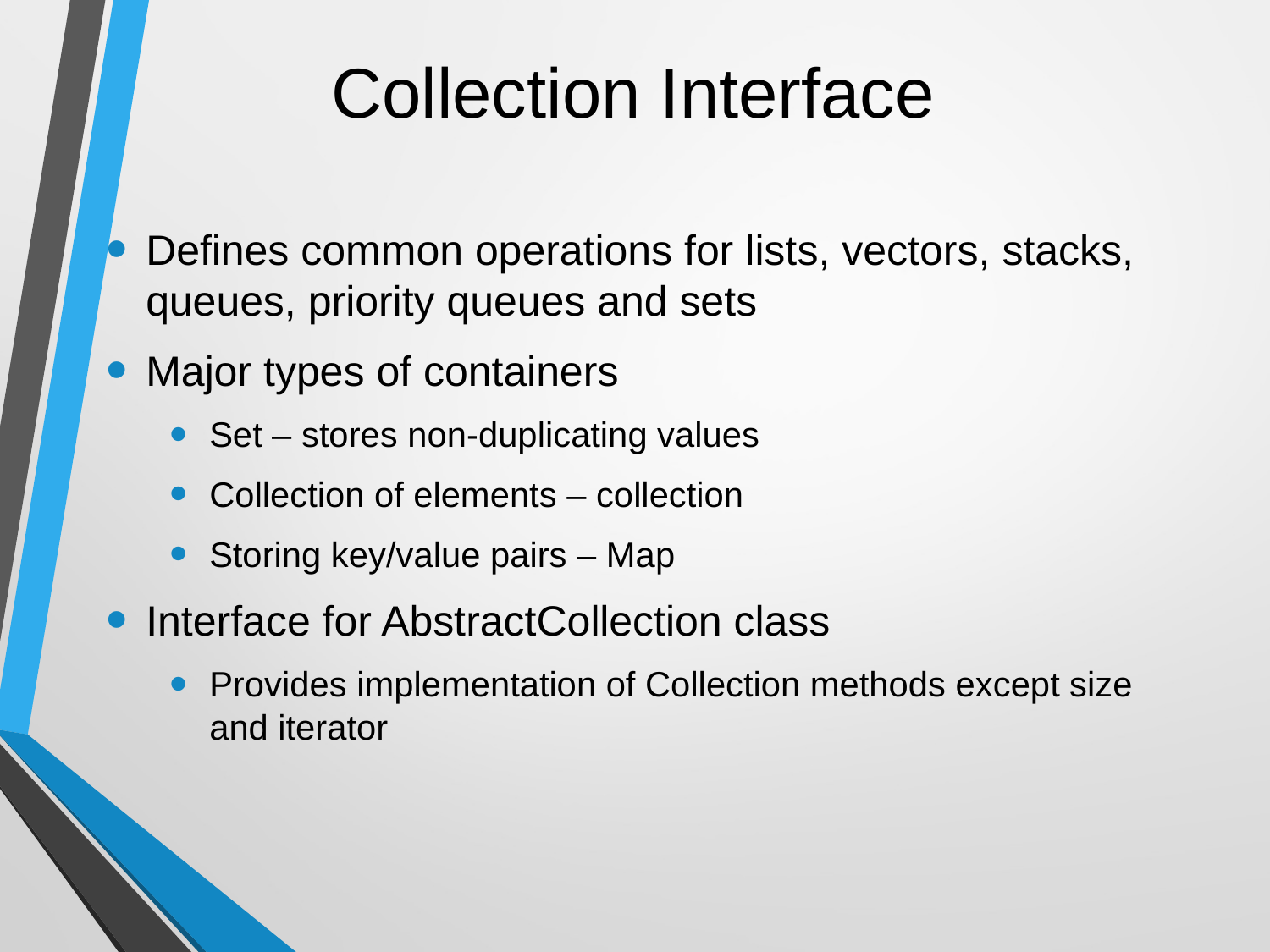

# Collection Interface
Defines common operations for lists, vectors, stacks, queues, priority queues and sets
Major types of containers
Set – stores non-duplicating values
Collection of elements – collection
Storing key/value pairs – Map
Interface for AbstractCollection class
Provides implementation of Collection methods except size and iterator